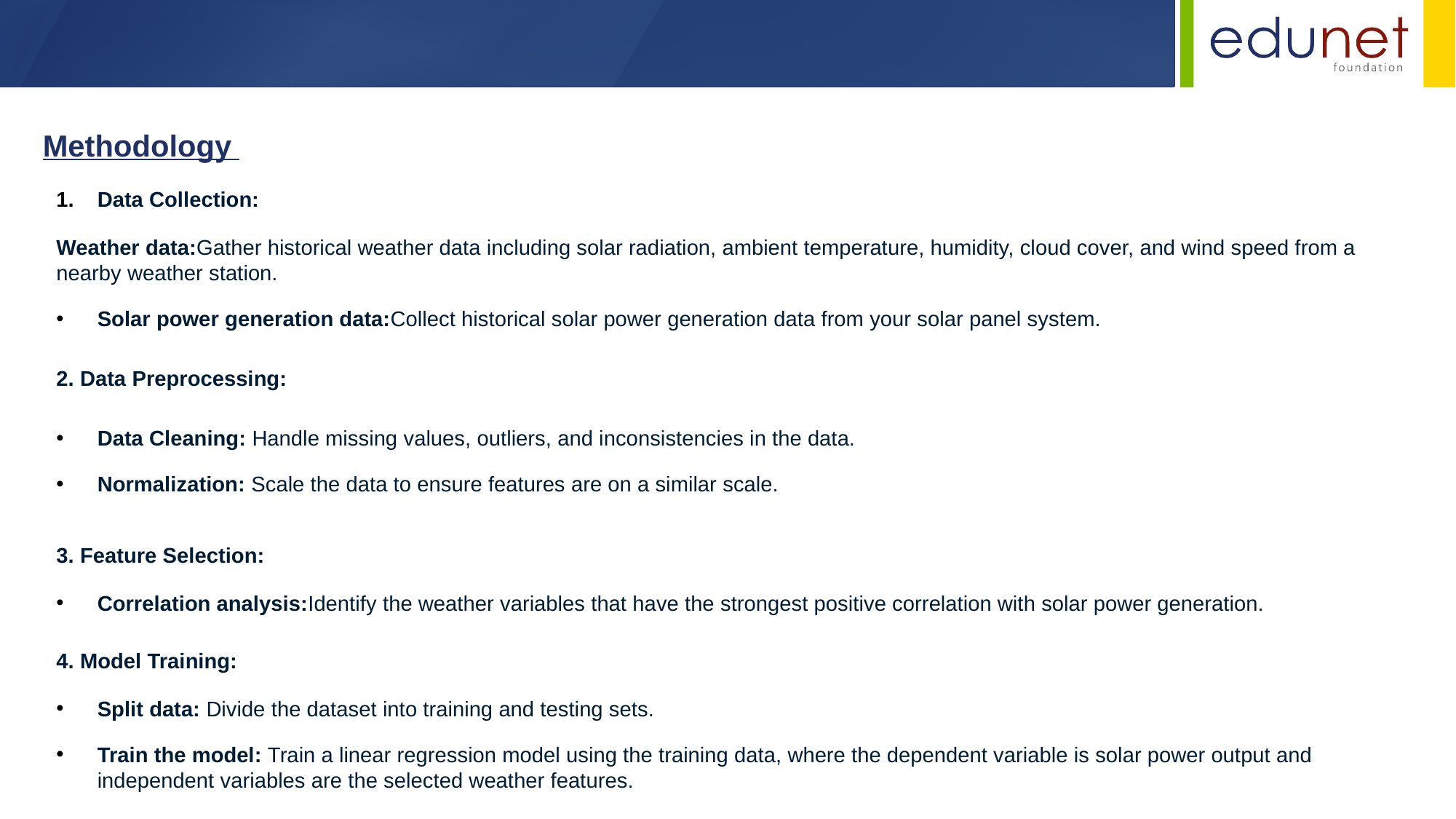

Methodology
Data Collection:
Weather data:Gather historical weather data including solar radiation, ambient temperature, humidity, cloud cover, and wind speed from a nearby weather station.
Solar power generation data:Collect historical solar power generation data from your solar panel system.
2. Data Preprocessing:
Data Cleaning: Handle missing values, outliers, and inconsistencies in the data.
Normalization: Scale the data to ensure features are on a similar scale.
3. Feature Selection:
Correlation analysis:Identify the weather variables that have the strongest positive correlation with solar power generation.
4. Model Training:
Split data: Divide the dataset into training and testing sets.
Train the model: Train a linear regression model using the training data, where the dependent variable is solar power output and independent variables are the selected weather features.